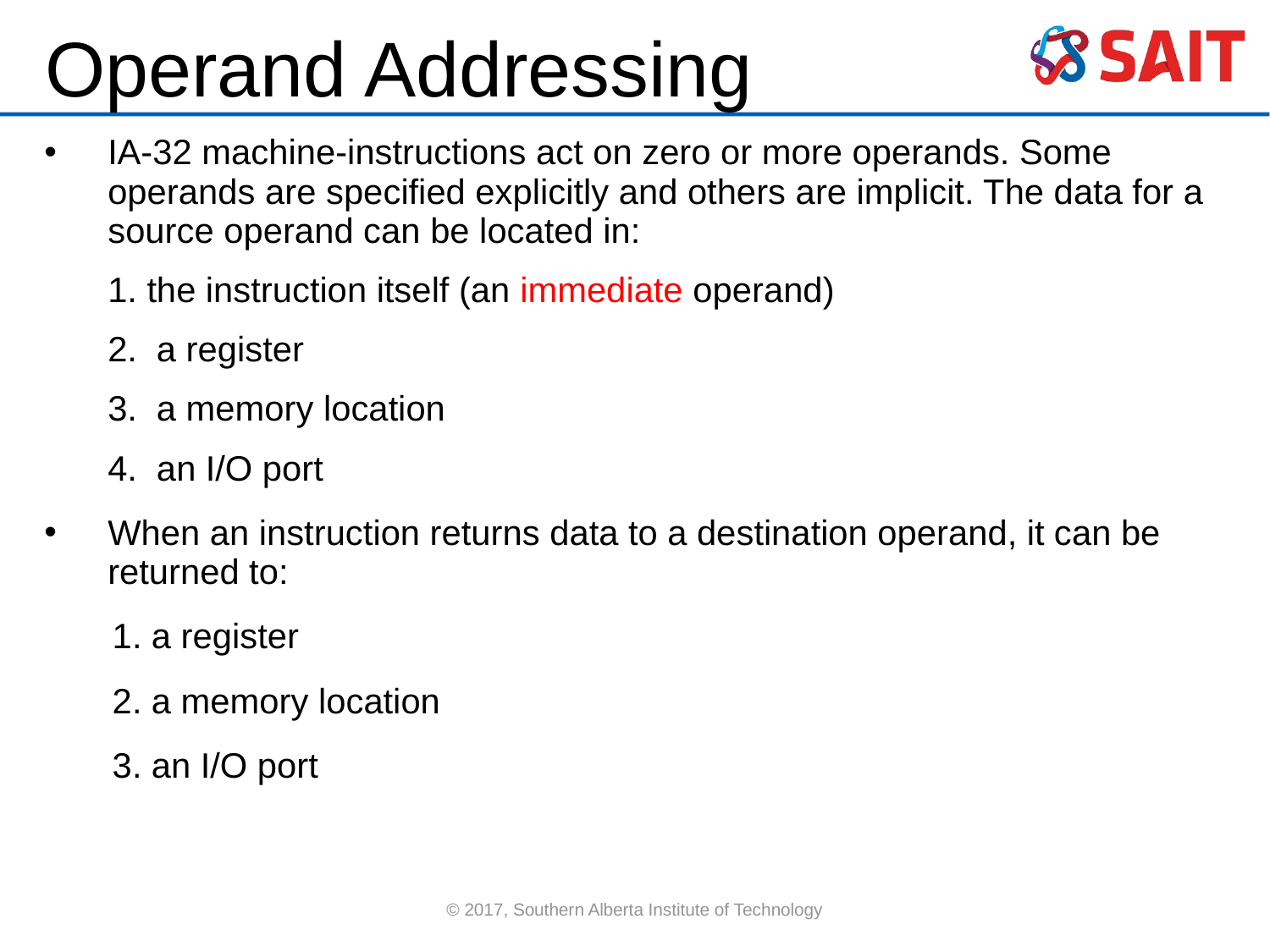

# Operand Addressing
IA-32 machine-instructions act on zero or more operands. Some operands are specified explicitly and others are implicit. The data for a source operand can be located in:
1. the instruction itself (an immediate operand)
2.  a register
3.  a memory location
4.  an I/O port
When an instruction returns data to a destination operand, it can be returned to:
       1. a register
       2. a memory location
       3. an I/O port